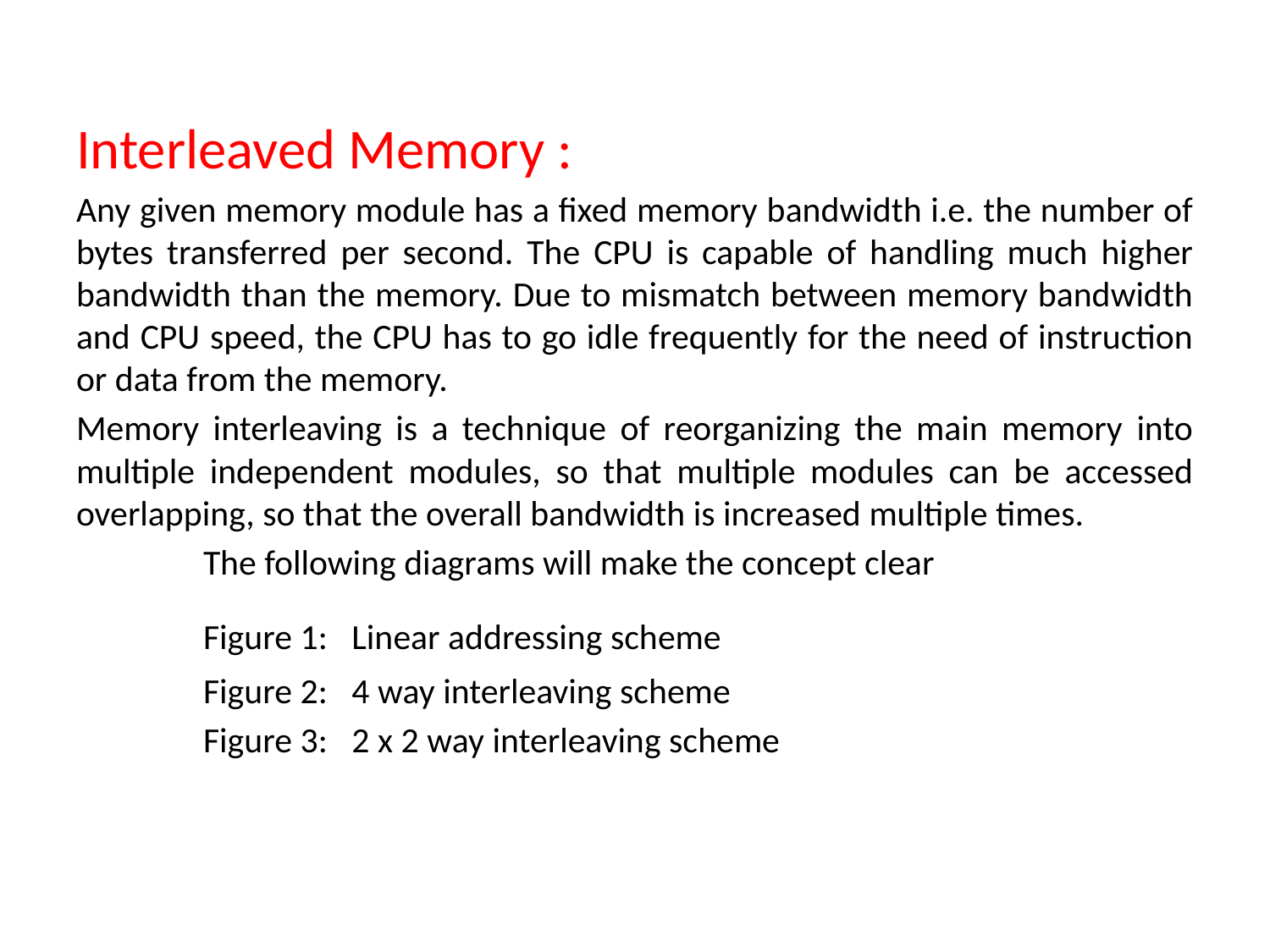

#
Interleaved Memory :
Any given memory module has a fixed memory bandwidth i.e. the number of bytes transferred per second. The CPU is capable of handling much higher bandwidth than the memory. Due to mismatch between memory bandwidth and CPU speed, the CPU has to go idle frequently for the need of instruction or data from the memory.
Memory interleaving is a technique of reorganizing the main memory into multiple independent modules, so that multiple modules can be accessed overlapping, so that the overall bandwidth is increased multiple times.
	The following diagrams will make the concept clear
	Figure 1:   Linear addressing scheme
	Figure 2:   4 way interleaving scheme
	Figure 3:   2 x 2 way interleaving scheme